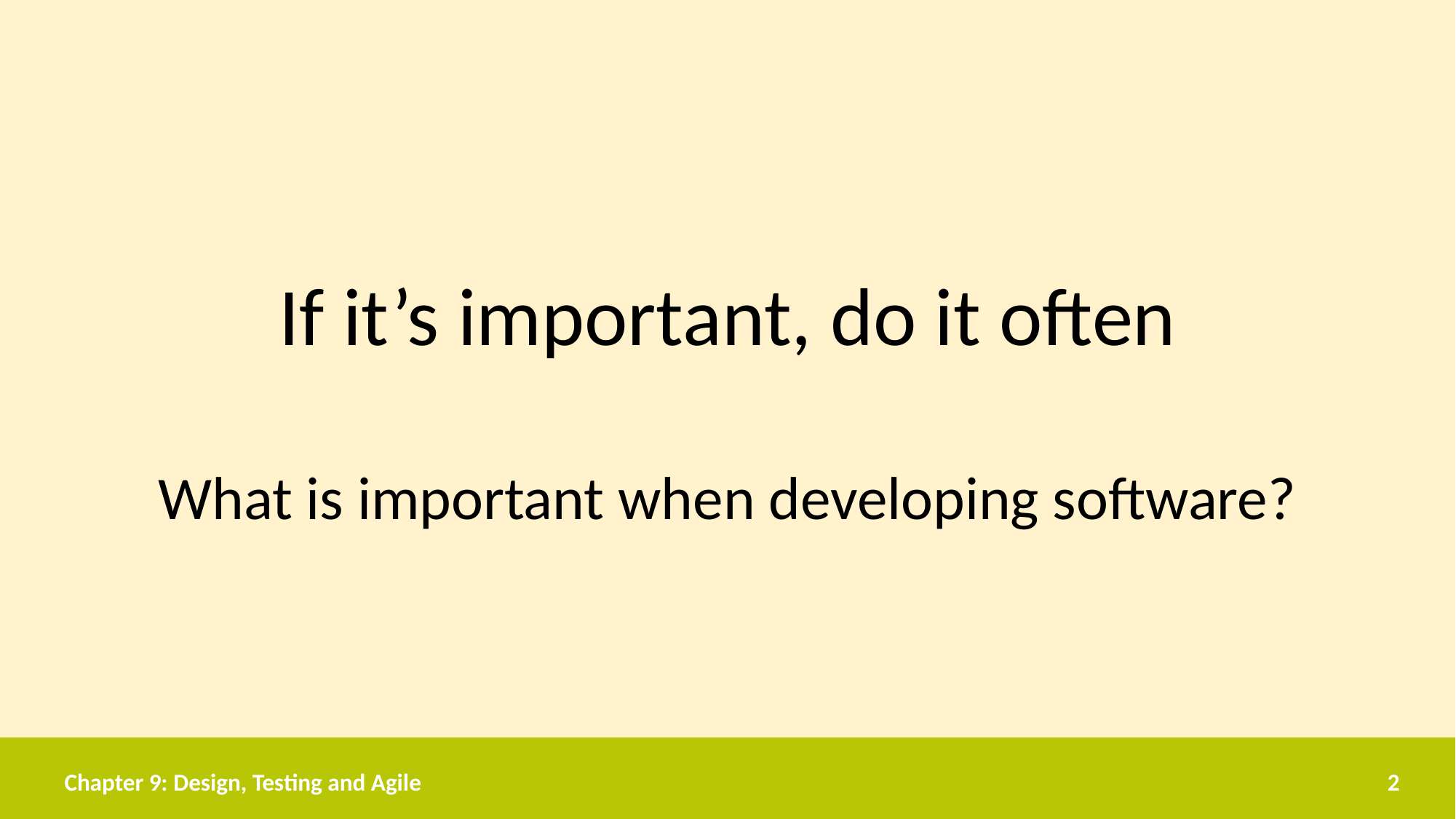

If it’s important, do it often
What is important when developing software?
Chapter 9: Design, Testing and Agile
2